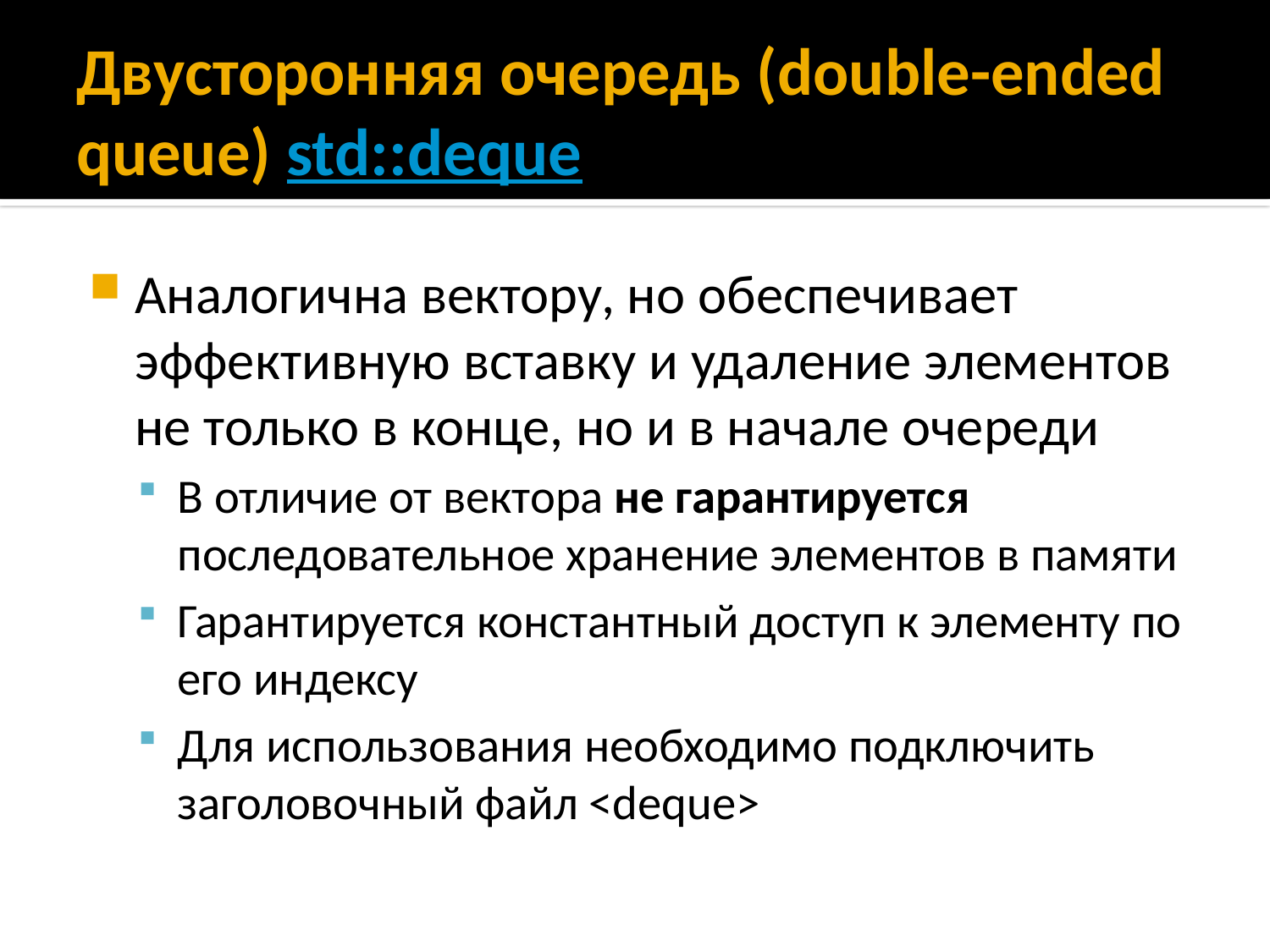

# Двусторонняя очередь (double-ended queue) std::deque
Аналогична вектору, но обеспечивает эффективную вставку и удаление элементов не только в конце, но и в начале очереди
В отличие от вектора не гарантируется последовательное хранение элементов в памяти
Гарантируется константный доступ к элементу по его индексу
Для использования необходимо подключить заголовочный файл <deque>